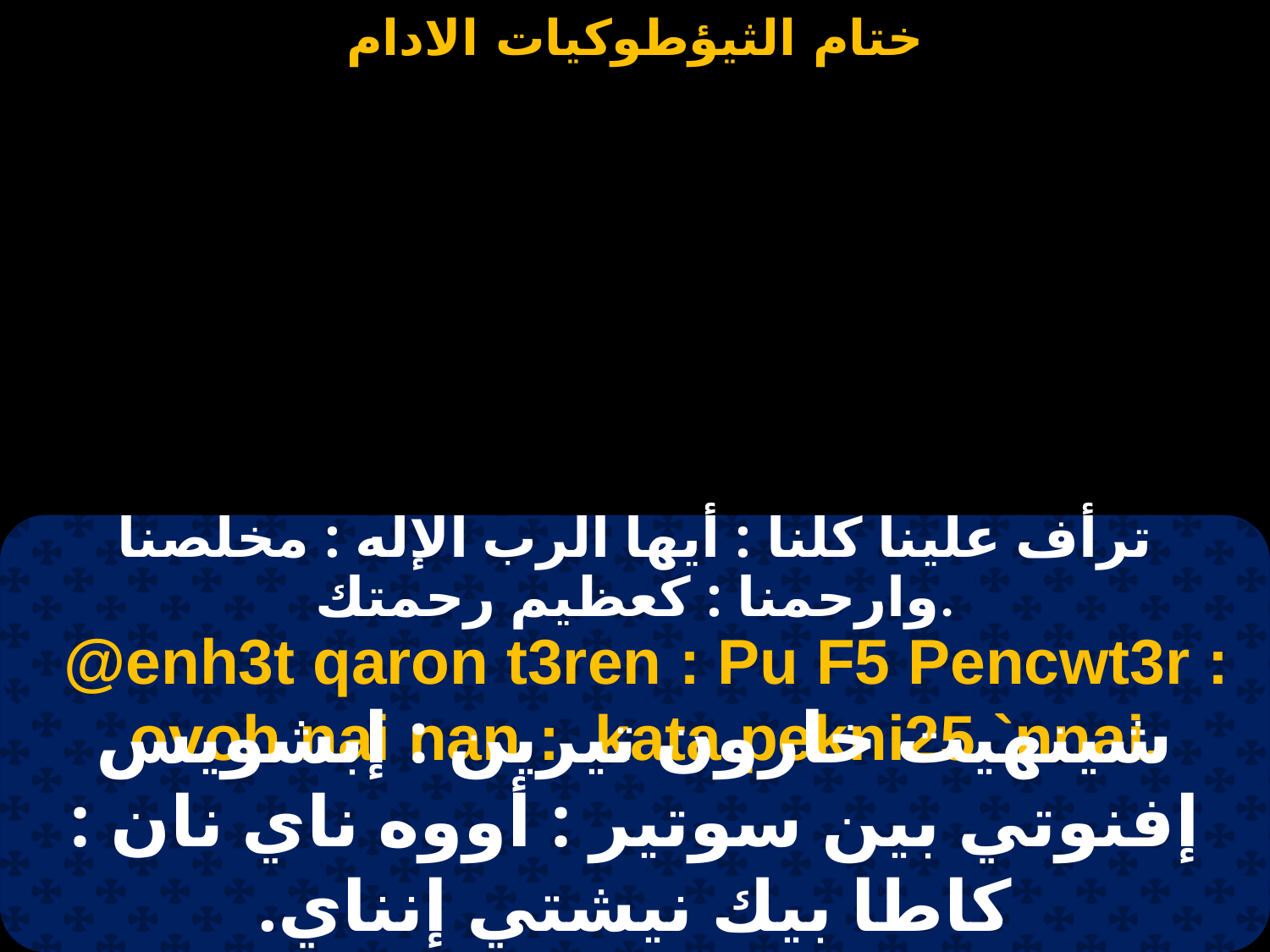

ترأف علينا كلنا : أيها الرب الإله : مخلصنا وارحمنا : كعظيم رحمتك.
@enh3t qaron t3ren : Pu F5 Pencwt3r : ovoh nai nan :  kata pekni25 `nnai.
شينهيت خارون تيرين : إبشويس إفنوتي بين سوتير : أووه ناي نان : كاطا بيك نيشتي إنناي.